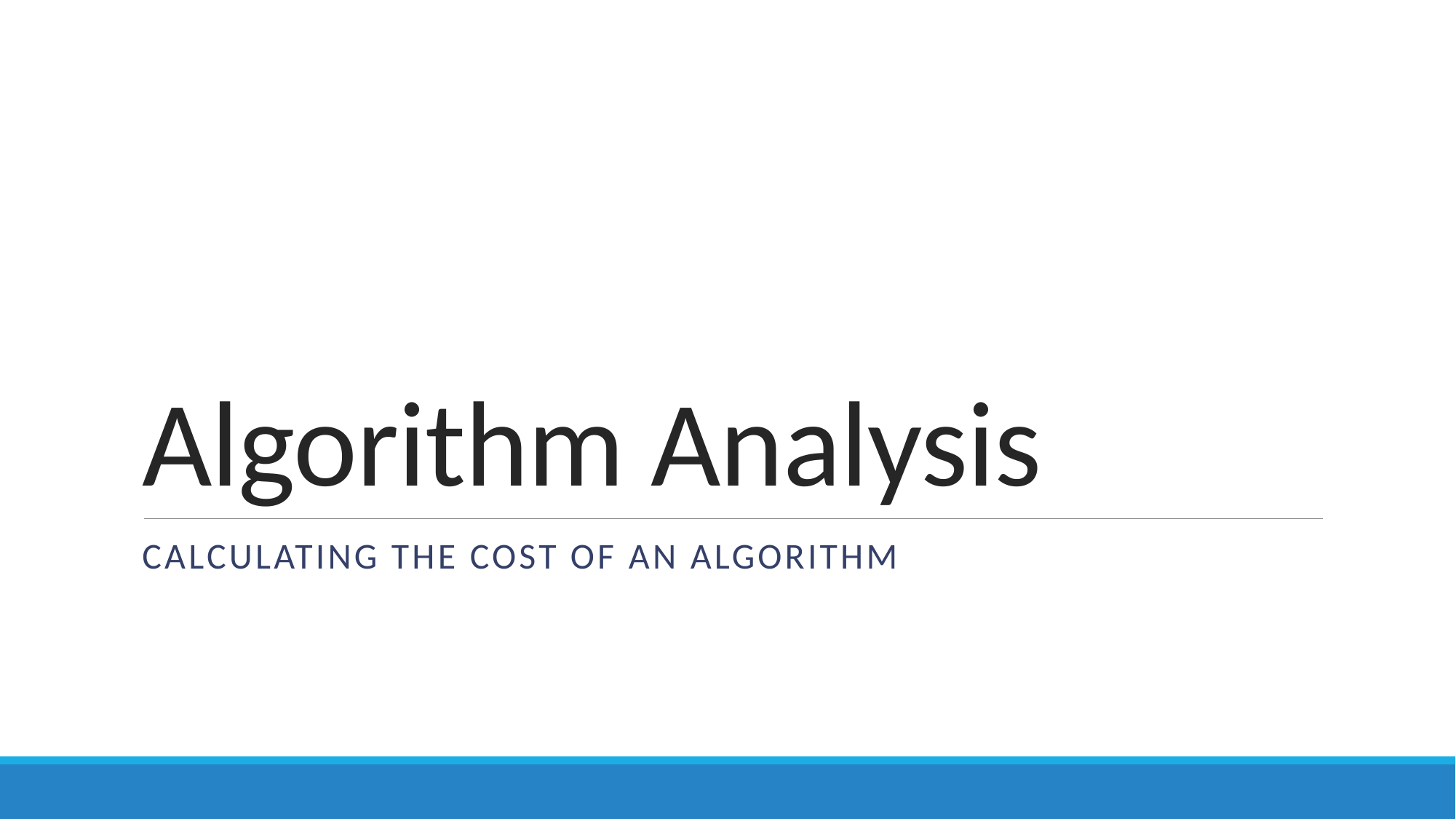

# Algorithm Analysis
Calculating the Cost of an Algorithm